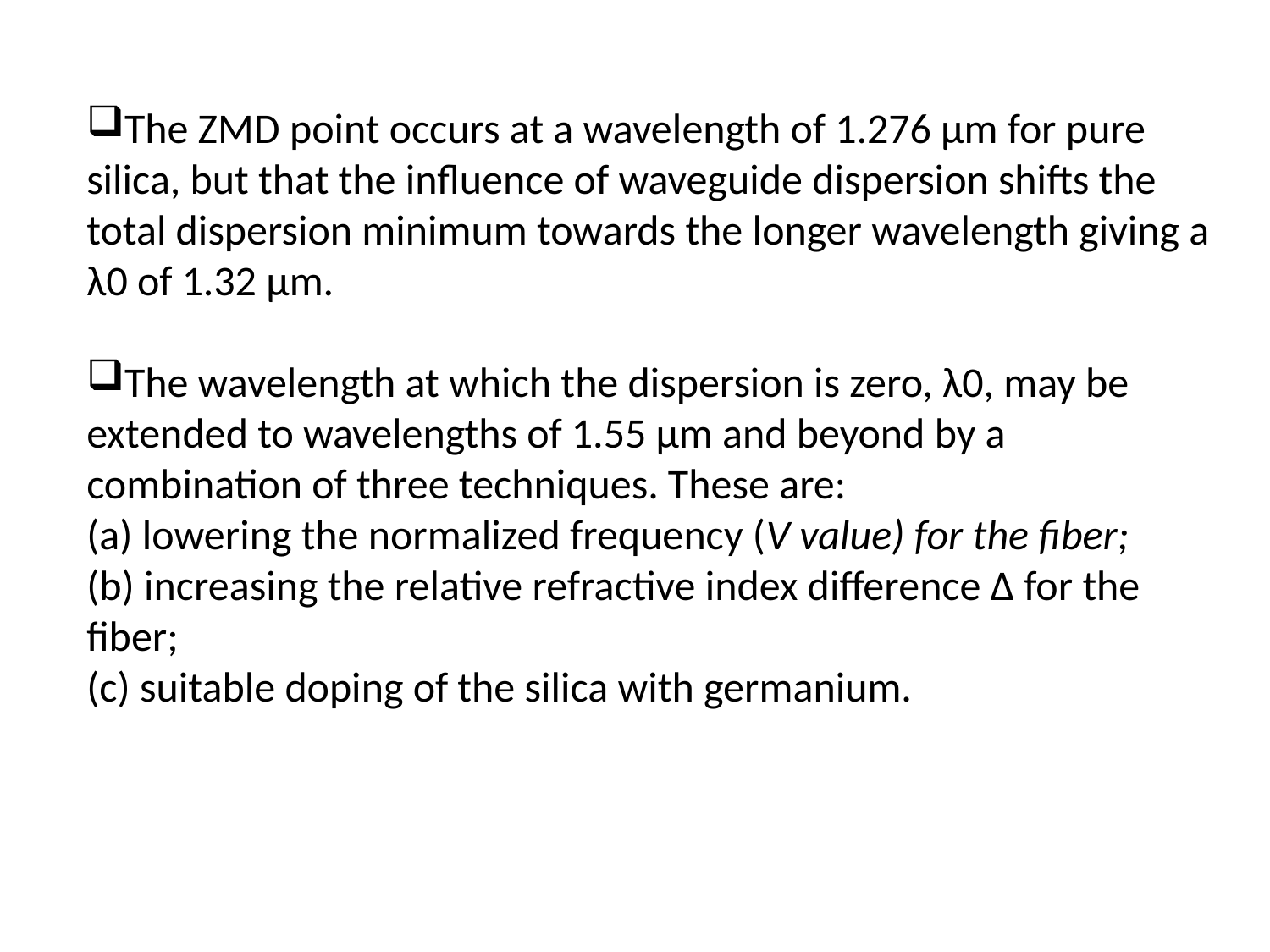

The ZMD point occurs at a wavelength of 1.276 μm for pure silica, but that the influence of waveguide dispersion shifts the total dispersion minimum towards the longer wavelength giving a λ0 of 1.32 μm.

The wavelength at which the dispersion is zero, λ0, may be extended to wavelengths of 1.55 μm and beyond by a combination of three techniques. These are:
(a) lowering the normalized frequency (V value) for the fiber;
(b) increasing the relative refractive index difference Δ for the fiber;
(c) suitable doping of the silica with germanium.